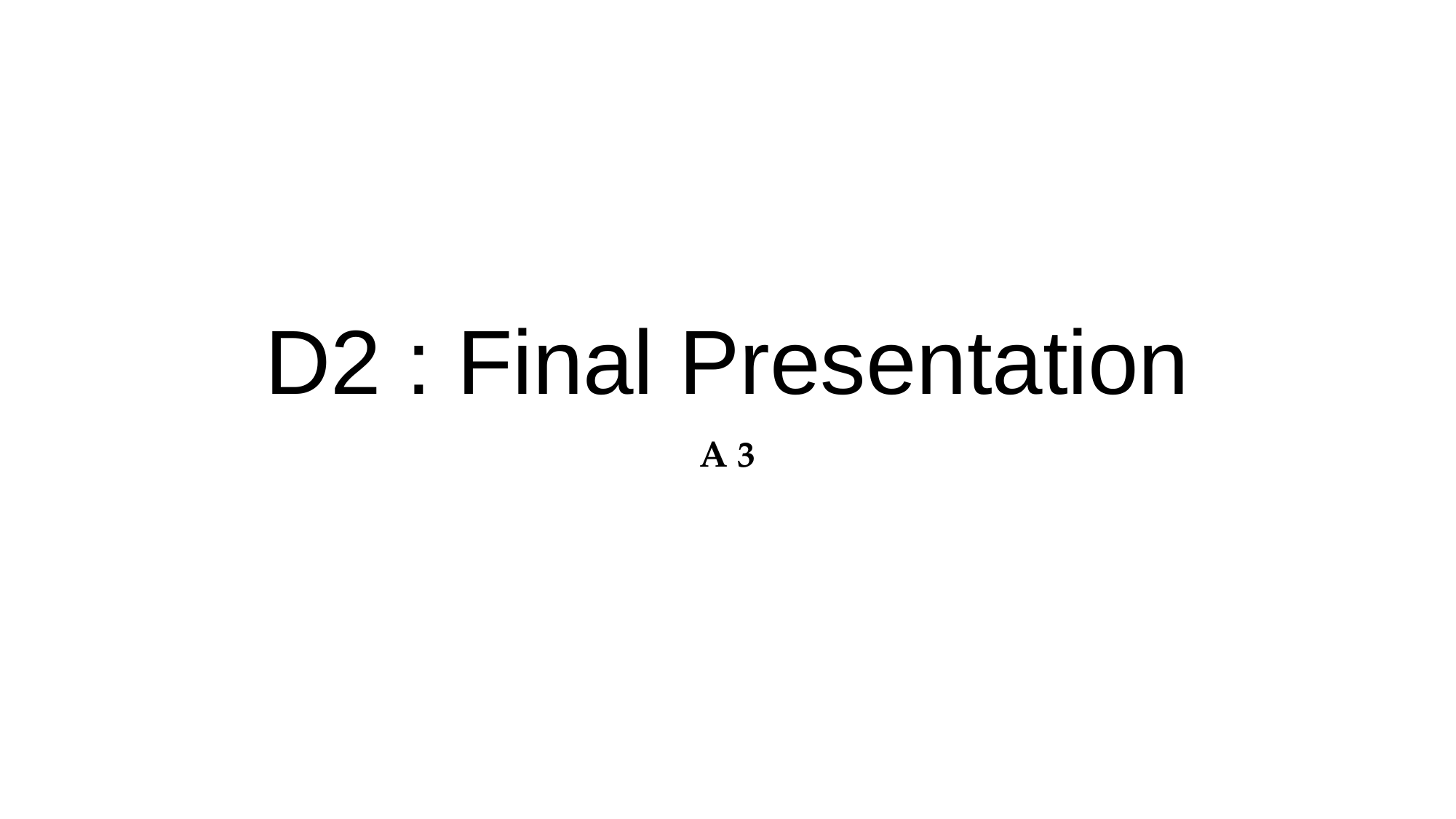

# D2 : Final Presentation
A 3